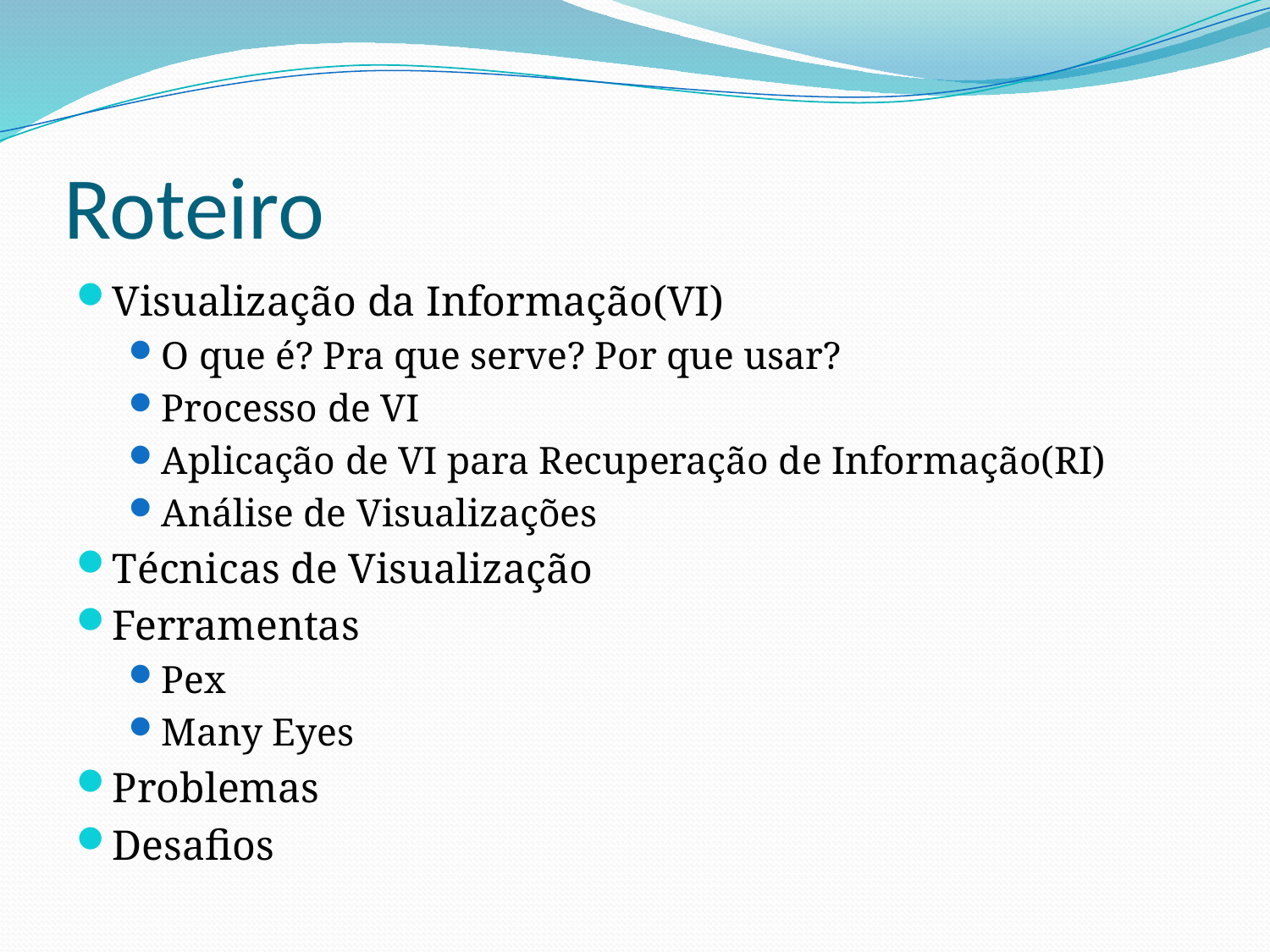

# Roteiro
Visualização da Informação(VI)
O que é? Pra que serve? Por que usar?
Processo de VI
Aplicação de VI para Recuperação de Informação(RI)
Análise de Visualizações
Técnicas de Visualização
Ferramentas
Pex
Many Eyes
Problemas
Desafios